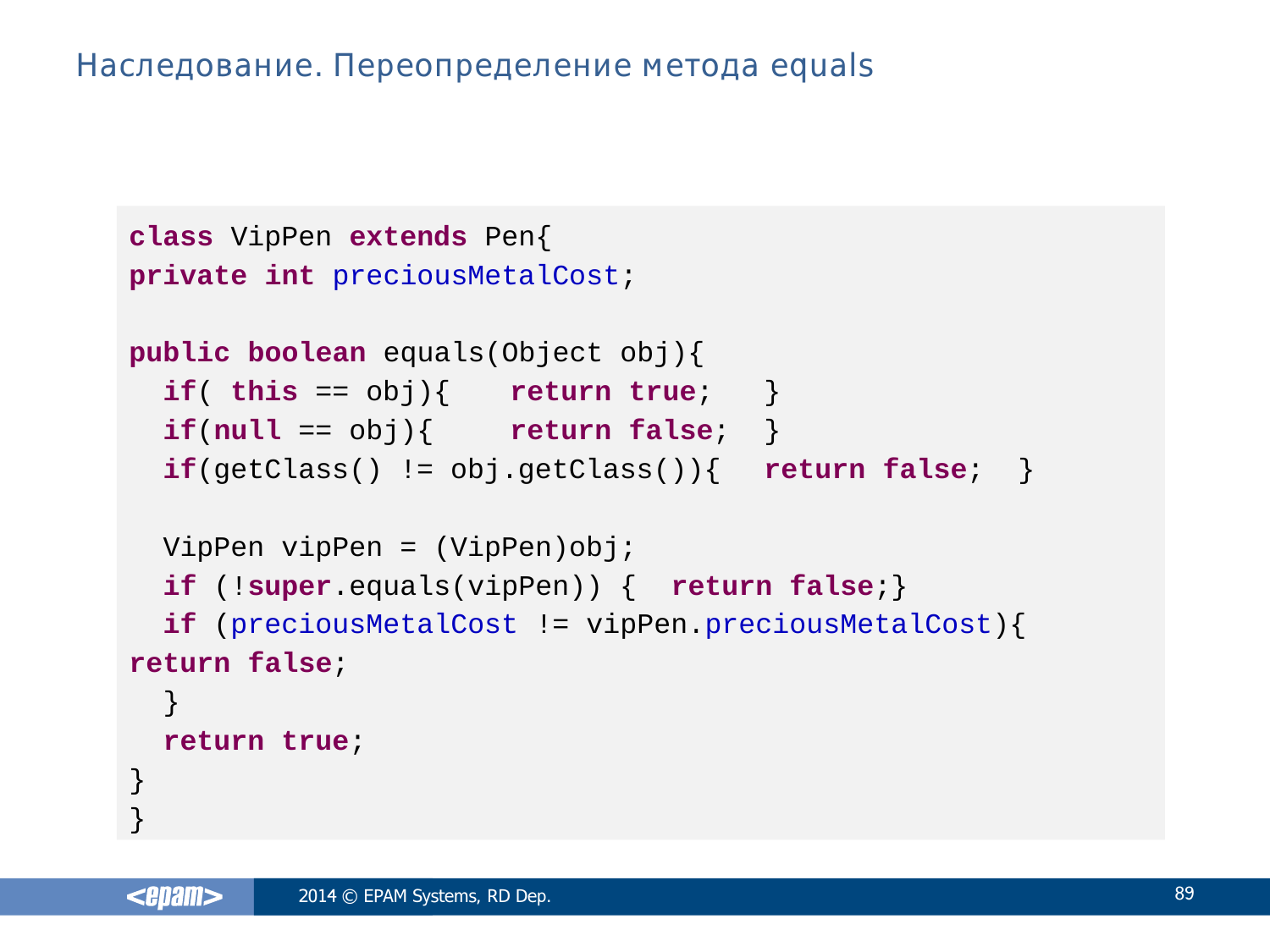

# Наследование. Переопределение метода equals
class VipPen extends Pen{
private int preciousMetalCost;

public boolean equals(Object obj){
  if( this == obj){	return true;	}
  if(null == obj){	return false;	}
  if(getClass() != obj.getClass()){	return false;	}

  VipPen vipPen = (VipPen)obj;
  if (!super.equals(vipPen)) {  return false;	}
  if (preciousMetalCost != vipPen.preciousMetalCost){	return false;
  }
  return true;
}
}
89
2014 © EPAM Systems, RD Dep.